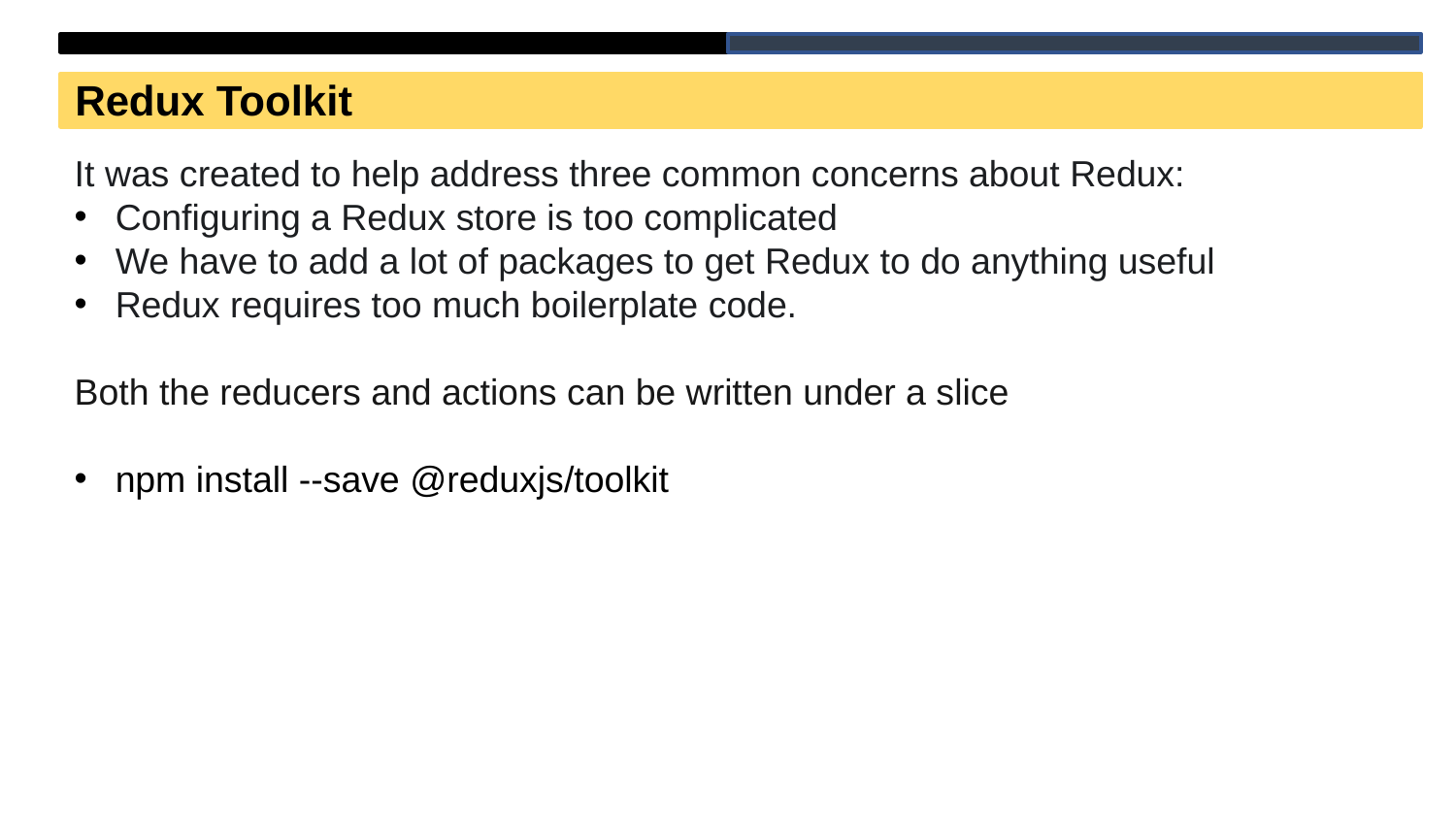

Redux Toolkit

It was created to help address three common concerns about Redux:
Configuring a Redux store is too complicated
We have to add a lot of packages to get Redux to do anything useful
Redux requires too much boilerplate code.

Both the reducers and actions can be written under a slice

npm install --save @reduxjs/toolkit